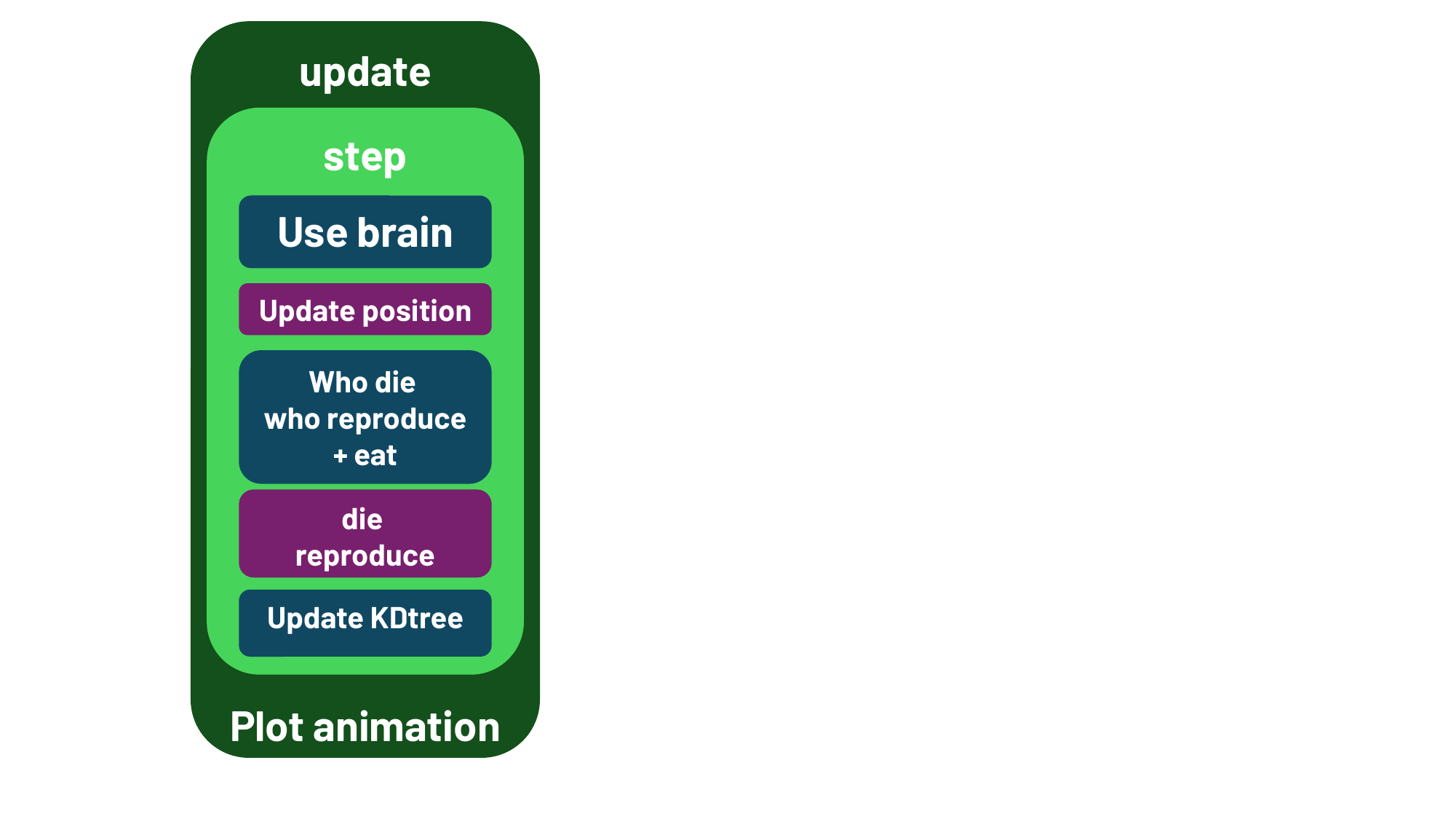

update

Plot animation
step
Use brain
Update position
Who die
who reproduce + eat
die
reproduce
Update KDtree